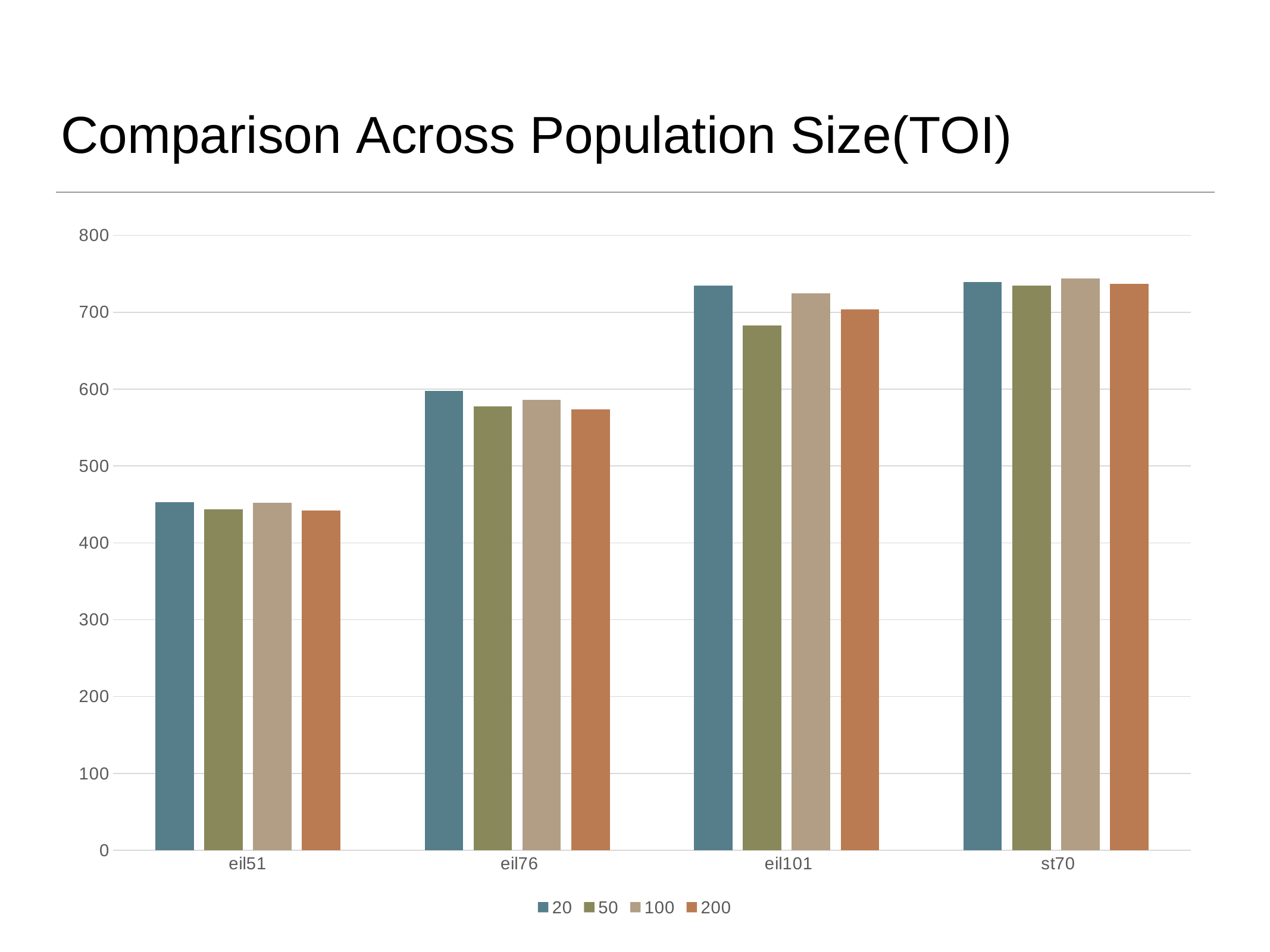

# Comparison Across Population Size(TOI)

### Chart

| Category |  |  |  |  |
|---|---|---|---|---|
| eil51 | 453.010777349644 | 443.941304251259 | 451.771043098311 | 441.788495804483 |
|  eil76 | 597.625066325994 | 577.829447013753 | 586.401763830236 | 573.468064184337 |
|  eil101 | 734.56167349737 | 682.50043942895 | 724.901333101822 | 703.701449543186 |
|  st70 | 739.565620068655 | 734.870973986232 | 744.025929999147 | 736.993089693629 |